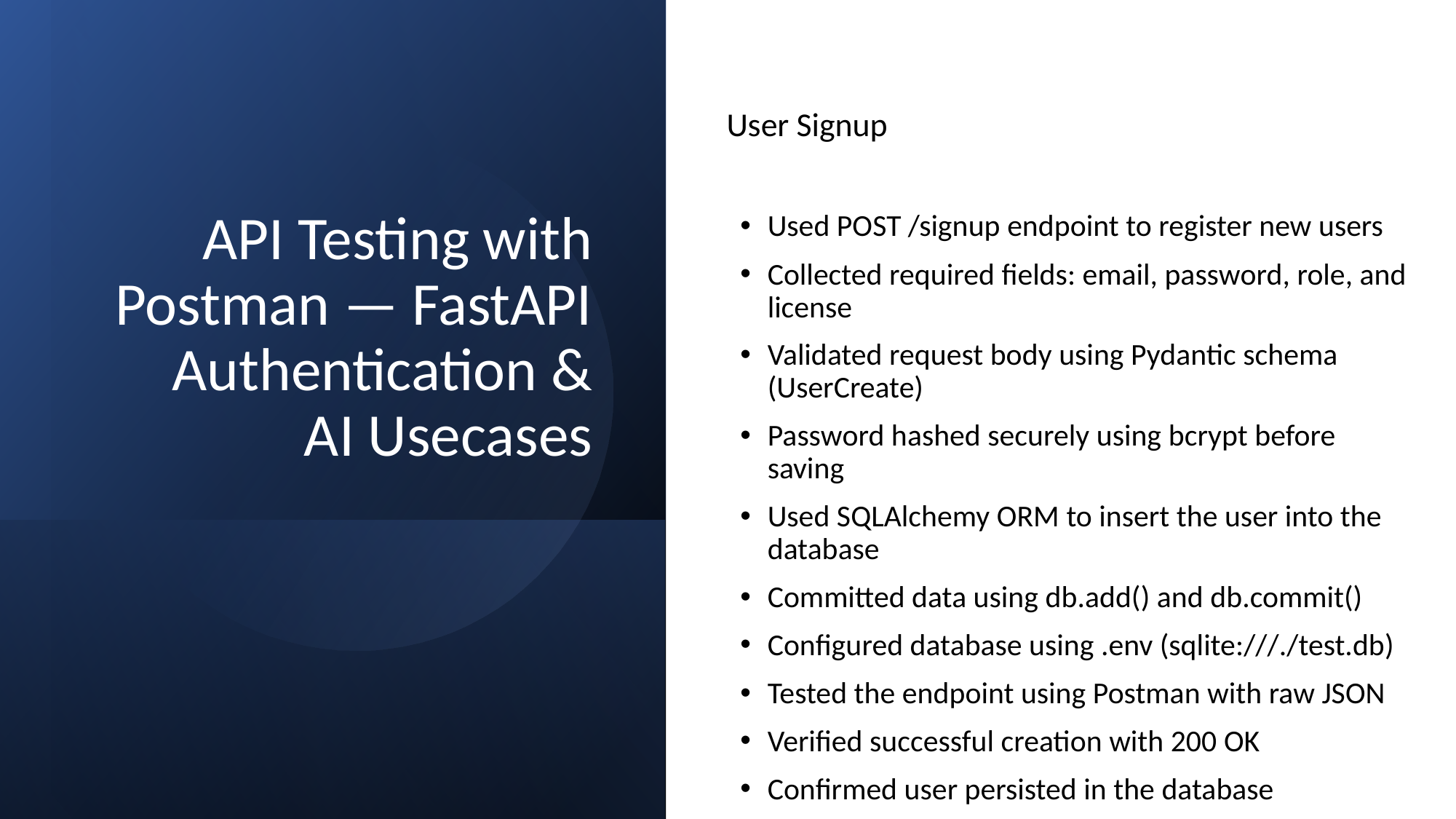

# API Testing with Postman — FastAPI Authentication & AI Usecases

User Signup

Used POST /signup endpoint to register new users
Collected required fields: email, password, role, and license
Validated request body using Pydantic schema (UserCreate)
Password hashed securely using bcrypt before saving
Used SQLAlchemy ORM to insert the user into the database
Committed data using db.add() and db.commit()
Configured database using .env (sqlite:///./test.db)
Tested the endpoint using Postman with raw JSON
Verified successful creation with 200 OK
Confirmed user persisted in the database